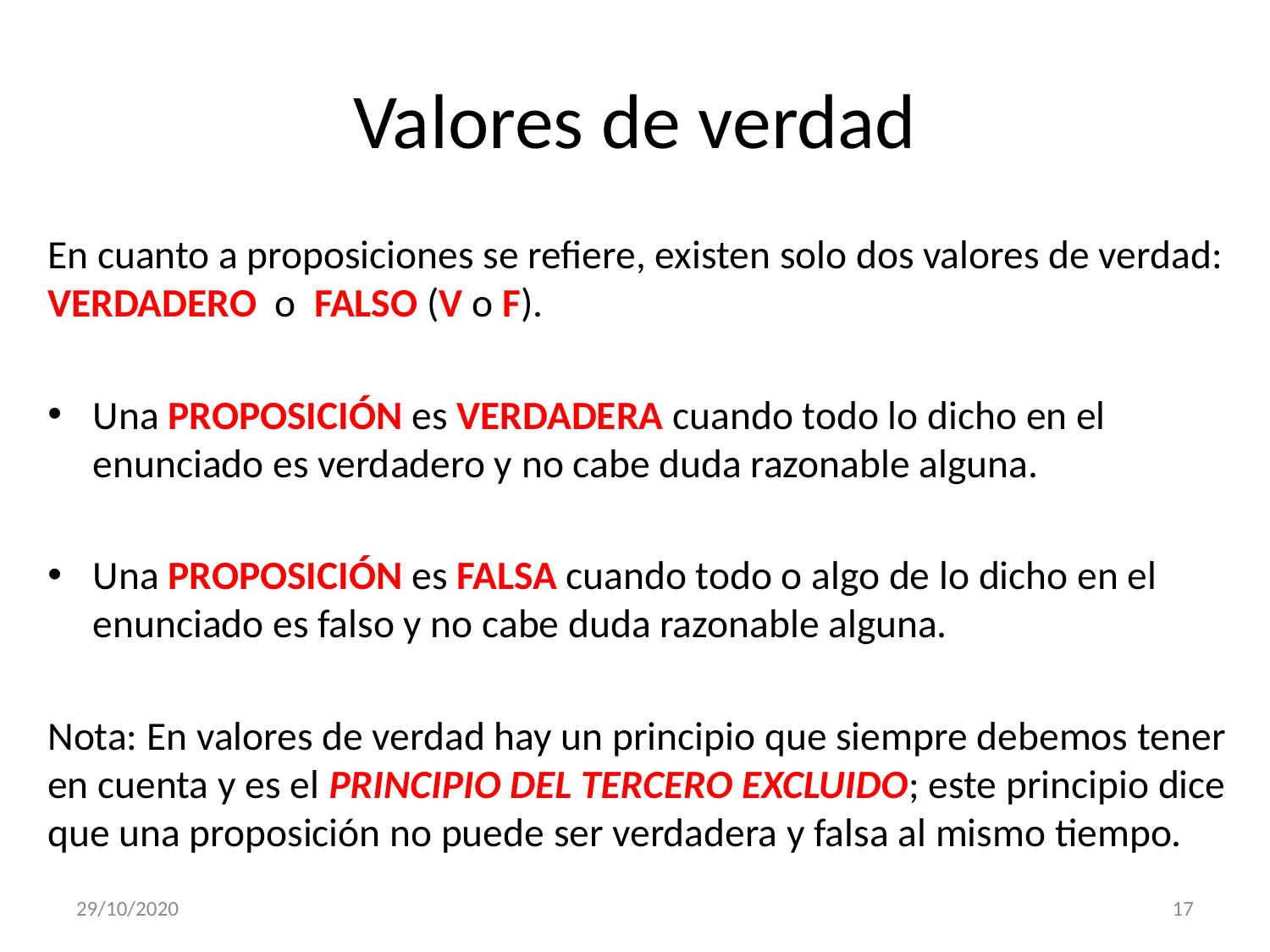

# Valores de verdad
En cuanto a proposiciones se refiere, existen solo dos valores de verdad: VERDADERO  o  FALSO (V o F).

Una PROPOSICIÓN es VERDADERA cuando todo lo dicho en el enunciado es verdadero y no cabe duda razonable alguna.

Una PROPOSICIÓN es FALSA cuando todo o algo de lo dicho en el enunciado es falso y no cabe duda razonable alguna.

Nota: En valores de verdad hay un principio que siempre debemos tener en cuenta y es el PRINCIPIO DEL TERCERO EXCLUIDO; este principio dice que una proposición no puede ser verdadera y falsa al mismo tiempo.

29/10/2020
17